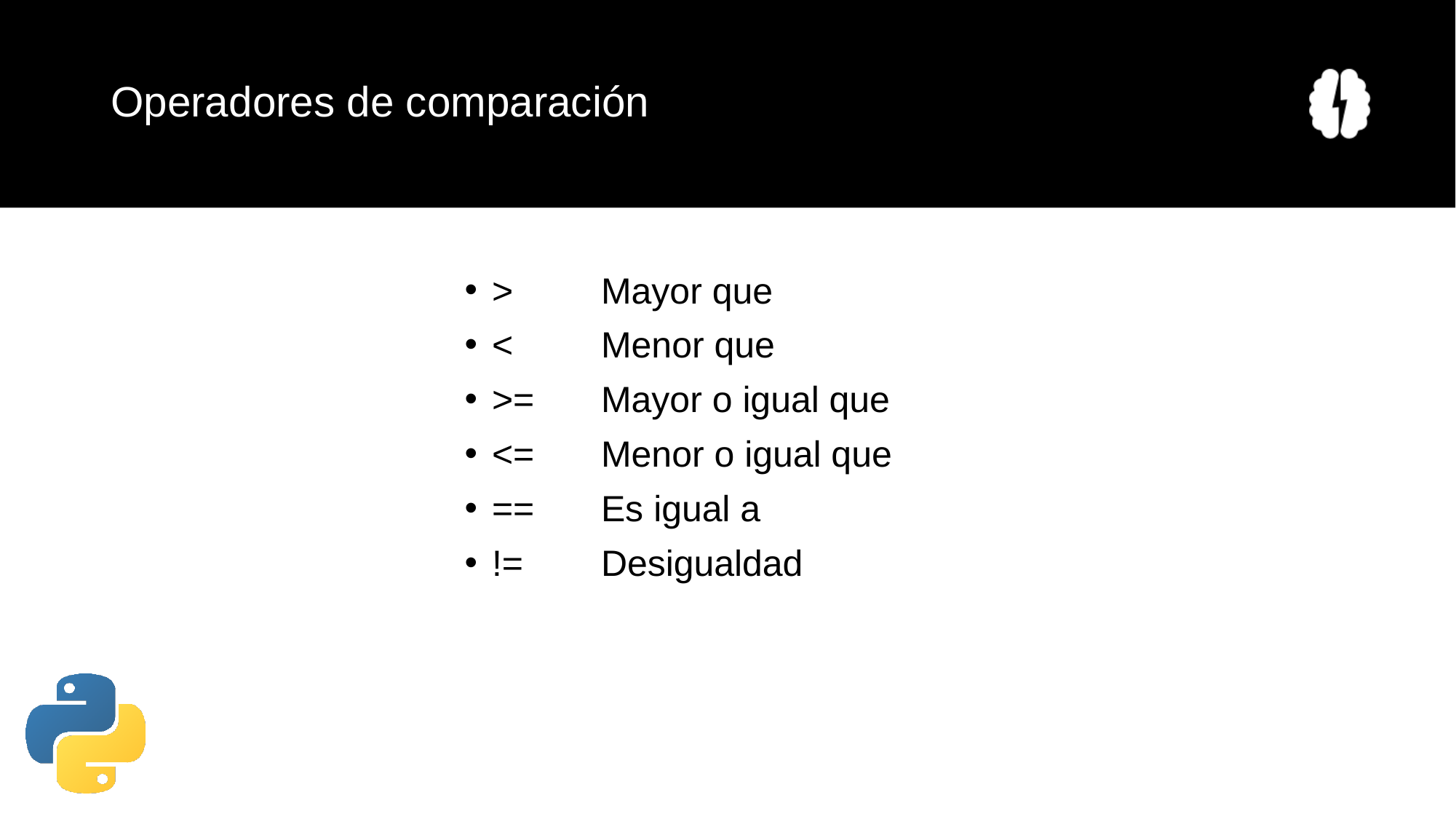

# Operadores de comparación
> 	Mayor que
< 	Menor que
>= 	Mayor o igual que
<= 	Menor o igual que
== 	Es igual a
!= 	Desigualdad